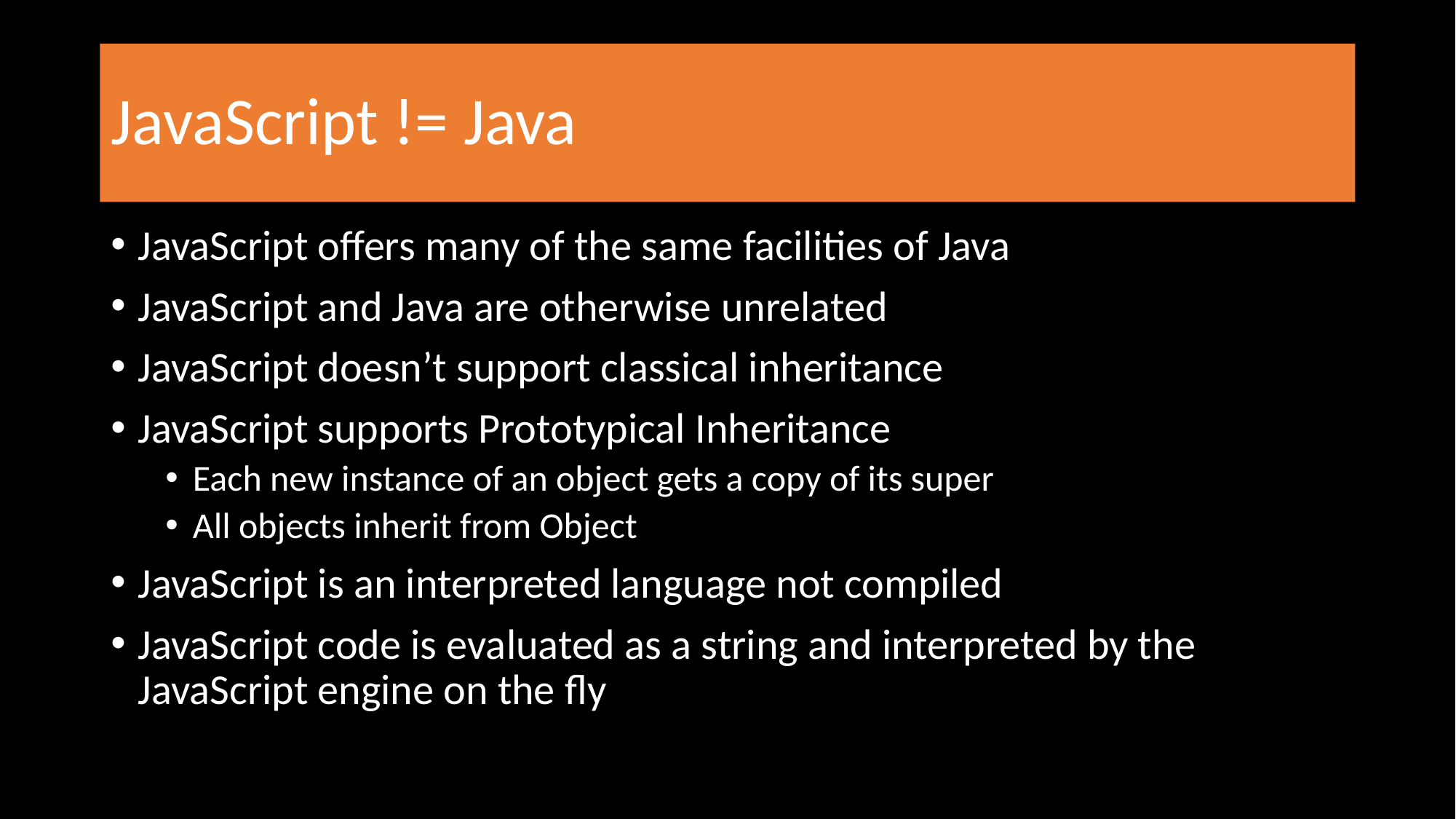

# JavaScript != Java
JavaScript offers many of the same facilities of Java
JavaScript and Java are otherwise unrelated
JavaScript doesn’t support classical inheritance
JavaScript supports Prototypical Inheritance
Each new instance of an object gets a copy of its super
All objects inherit from Object
JavaScript is an interpreted language not compiled
JavaScript code is evaluated as a string and interpreted by the JavaScript engine on the fly